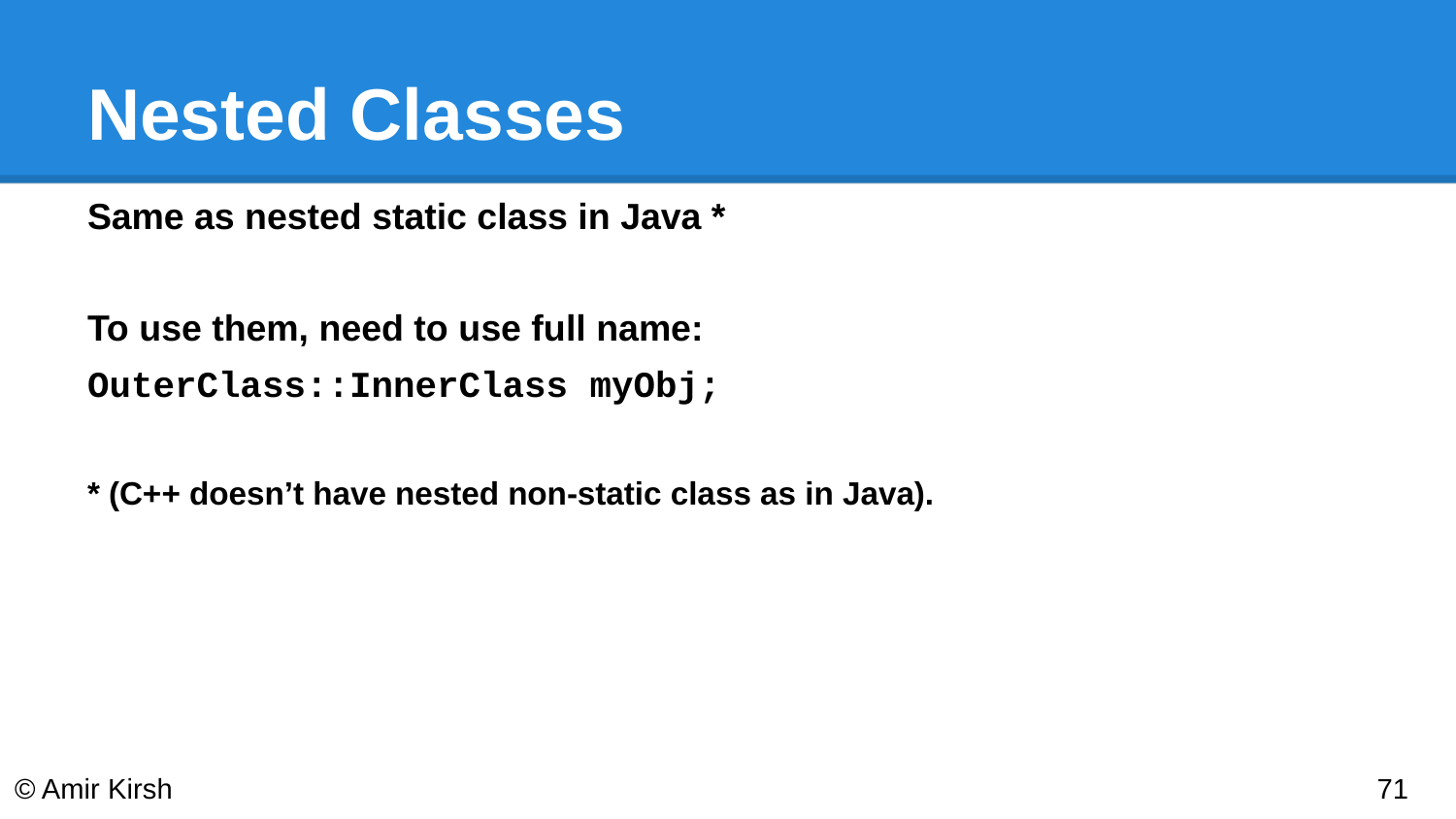

# Nested Classes
Same as nested static class in Java *

To use them, need to use full name:
OuterClass::InnerClass myObj;

* (C++ doesn’t have nested non-static class as in Java).
© Amir Kirsh
71